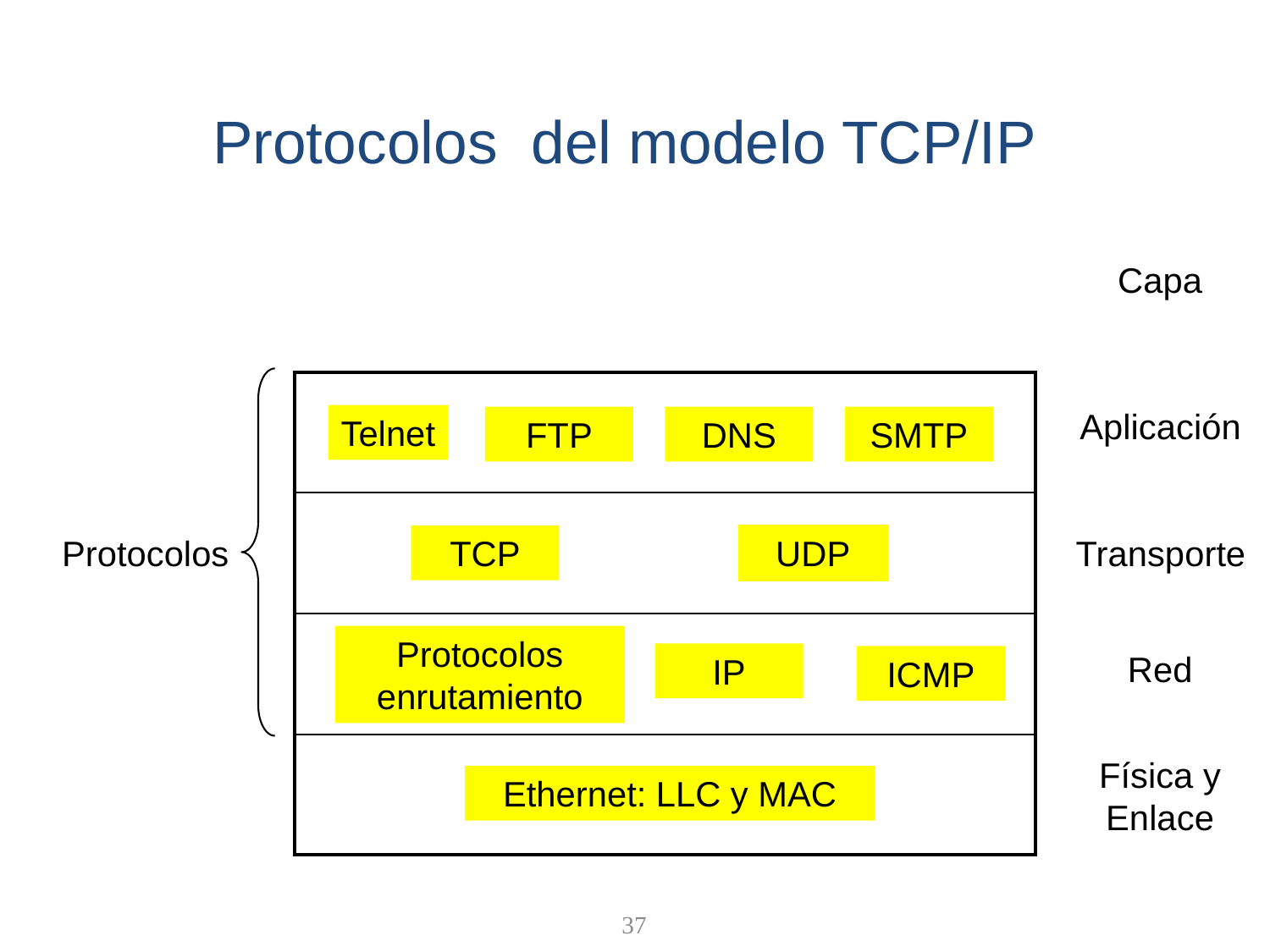

Protocolos  del modelo TCP/IP
Capa

|  |
| --- |
|  |
|  |
|  |
Aplicación
Telnet
FTP
DNS
SMTP
Protocolos
Transporte
TCP
UDP
Protocolos enrutamiento
Red
IP
ICMP
Física y
Enlace
Ethernet: LLC y MAC
37